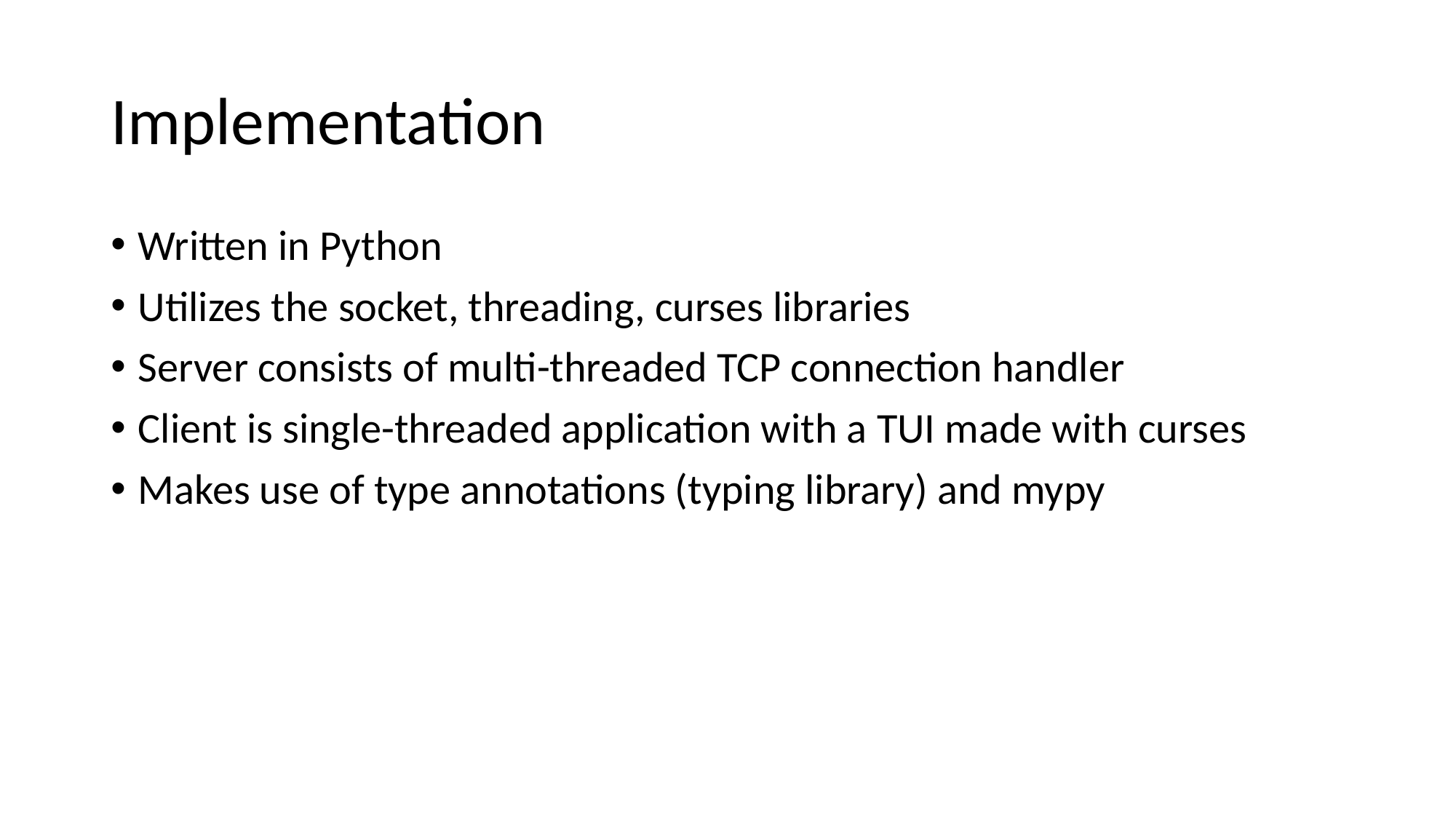

# Implementation
Written in Python
Utilizes the socket, threading, curses libraries
Server consists of multi-threaded TCP connection handler
Client is single-threaded application with a TUI made with curses
Makes use of type annotations (typing library) and mypy